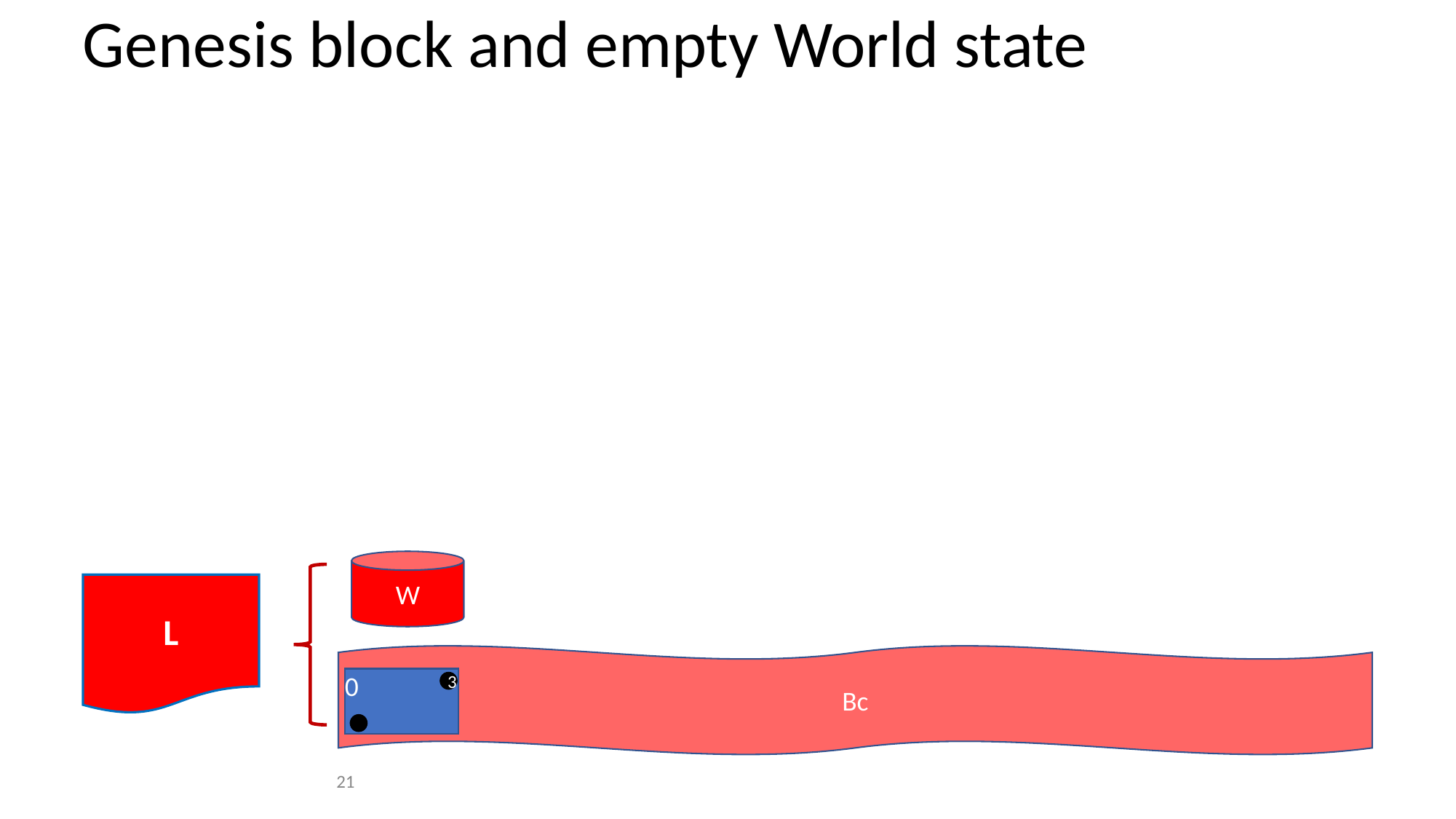

# Genesis block and empty World state

W

L

Bc
3

0

21